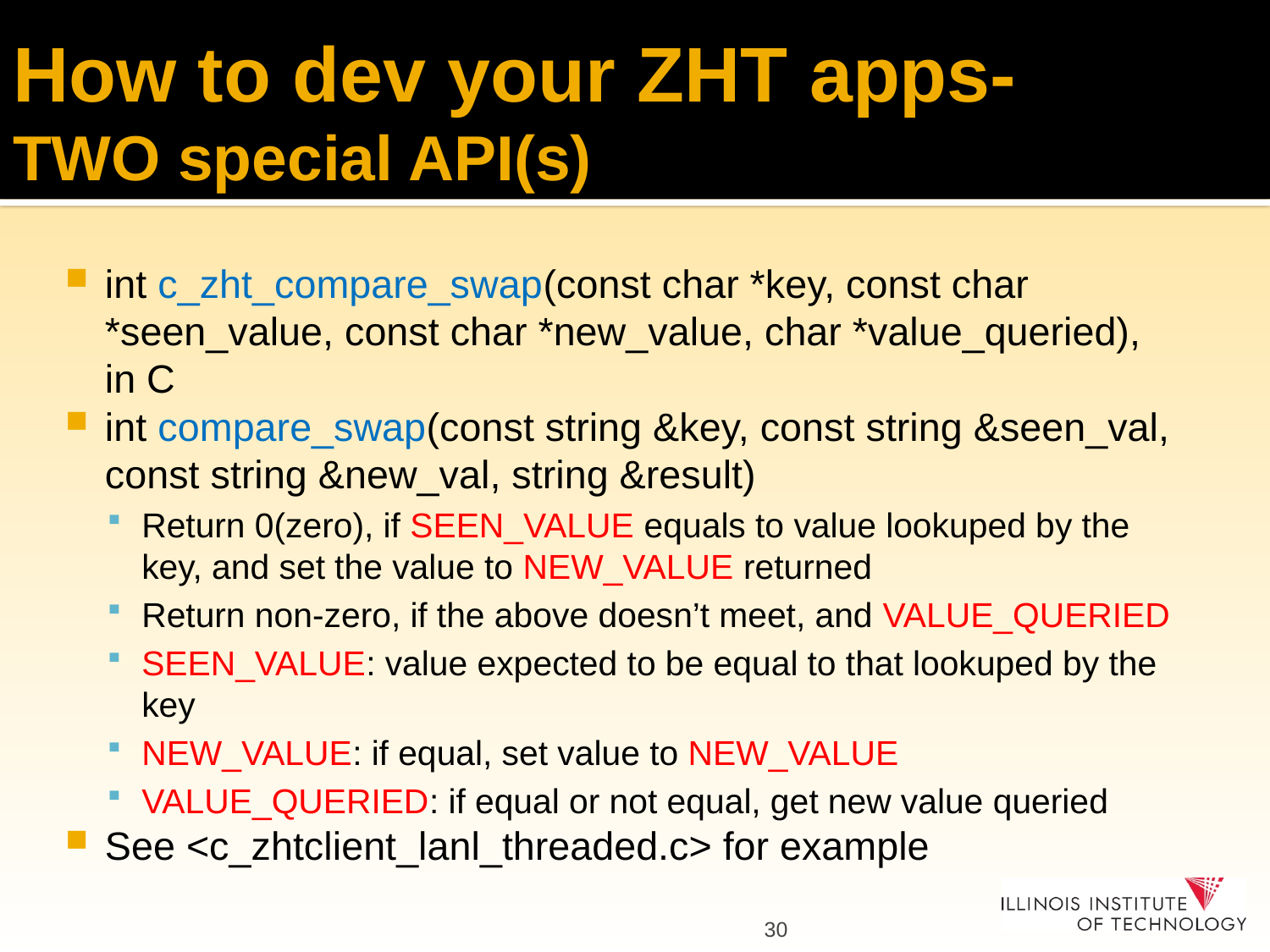

# How to dev your ZHT apps- TWO special API(s)
int c_zht_compare_swap(const char *key, const char *seen_value, const char *new_value, char *value_queried), in C
int compare_swap(const string &key, const string &seen_val, const string &new_val, string &result)
Return 0(zero), if SEEN_VALUE equals to value lookuped by the key, and set the value to NEW_VALUE returned
Return non-zero, if the above doesn’t meet, and VALUE_QUERIED
SEEN_VALUE: value expected to be equal to that lookuped by the key
NEW_VALUE: if equal, set value to NEW_VALUE
VALUE_QUERIED: if equal or not equal, get new value queried
See <c_zhtclient_lanl_threaded.c> for example

30